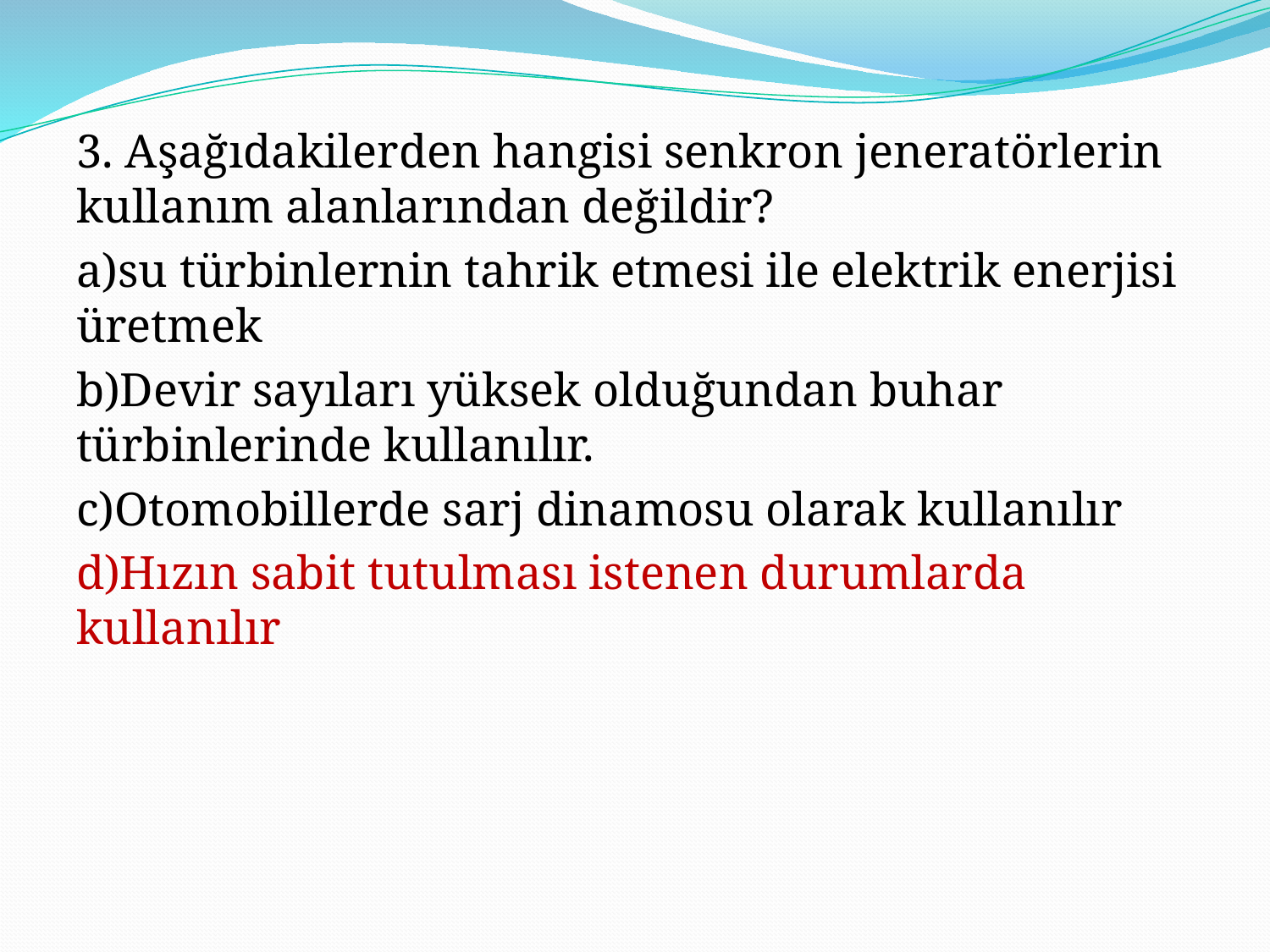

3. Aşağıdakilerden hangisi senkron jeneratörlerin kullanım alanlarından değildir?
a)su türbinlernin tahrik etmesi ile elektrik enerjisi üretmek
b)Devir sayıları yüksek olduğundan buhar türbinlerinde kullanılır.
c)Otomobillerde sarj dinamosu olarak kullanılır
d)Hızın sabit tutulması istenen durumlarda kullanılır